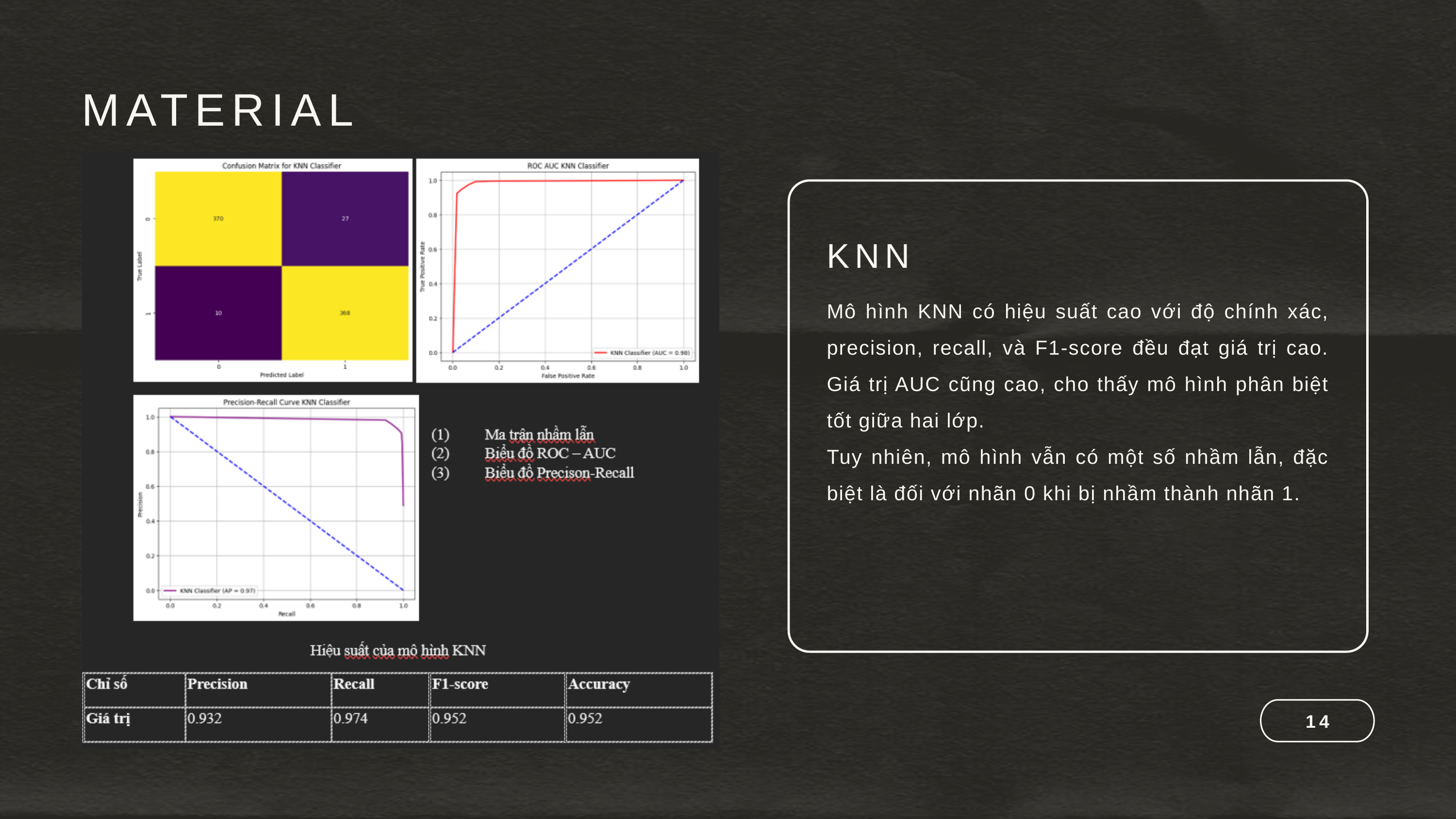

MATERIAL

KNN
Mô hình KNN có hiệu suất cao với độ chính xác, precision, recall, và F1-score đều đạt giá trị cao. Giá trị AUC cũng cao, cho thấy mô hình phân biệt tốt giữa hai lớp.
Tuy nhiên, mô hình vẫn có một số nhầm lẫn, đặc biệt là đối với nhãn 0 khi bị nhầm thành nhãn 1.

14